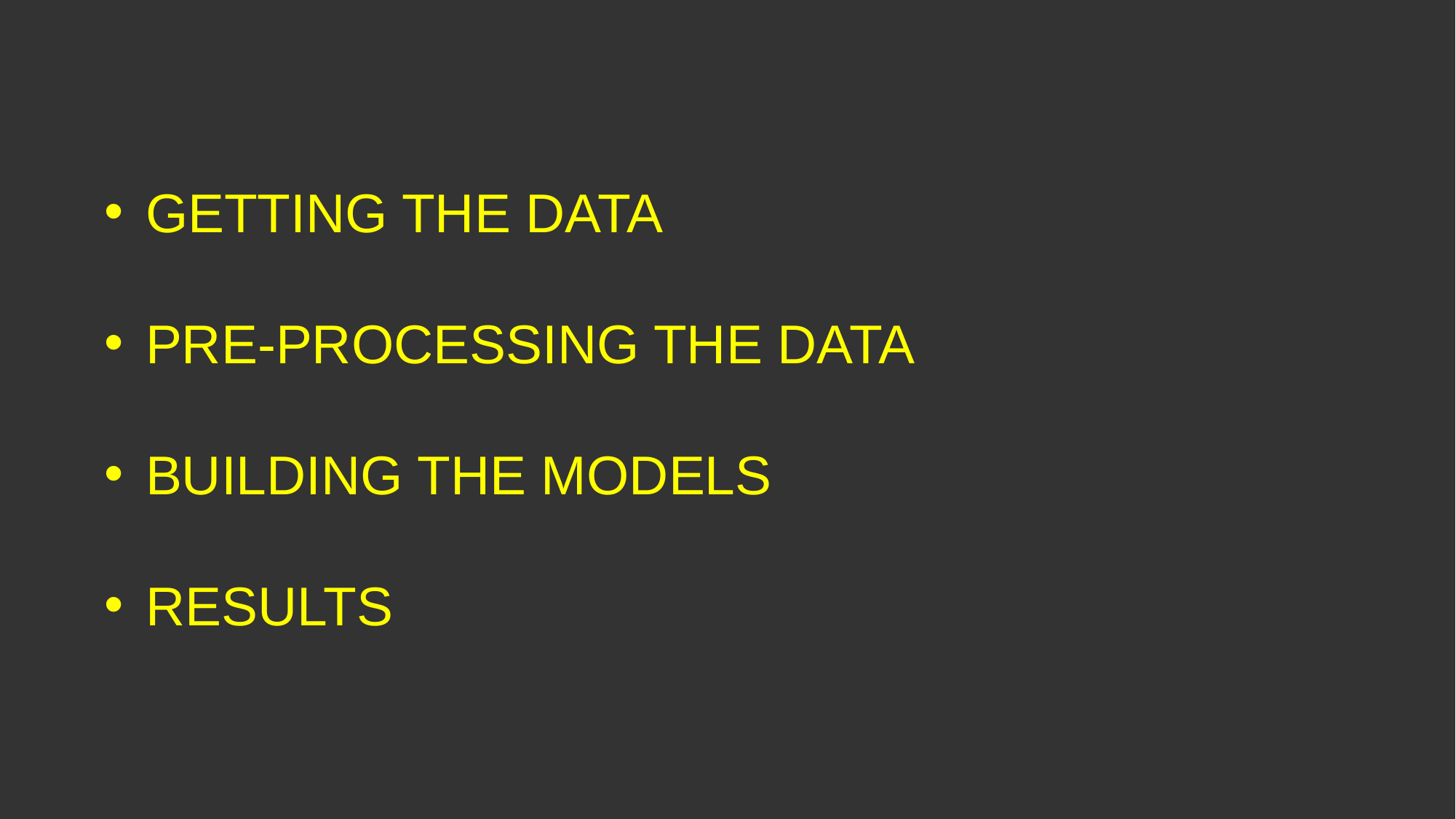

GETTING THE DATA

PRE-PROCESSING THE DATA

BUILDING THE MODELS

RESULTS